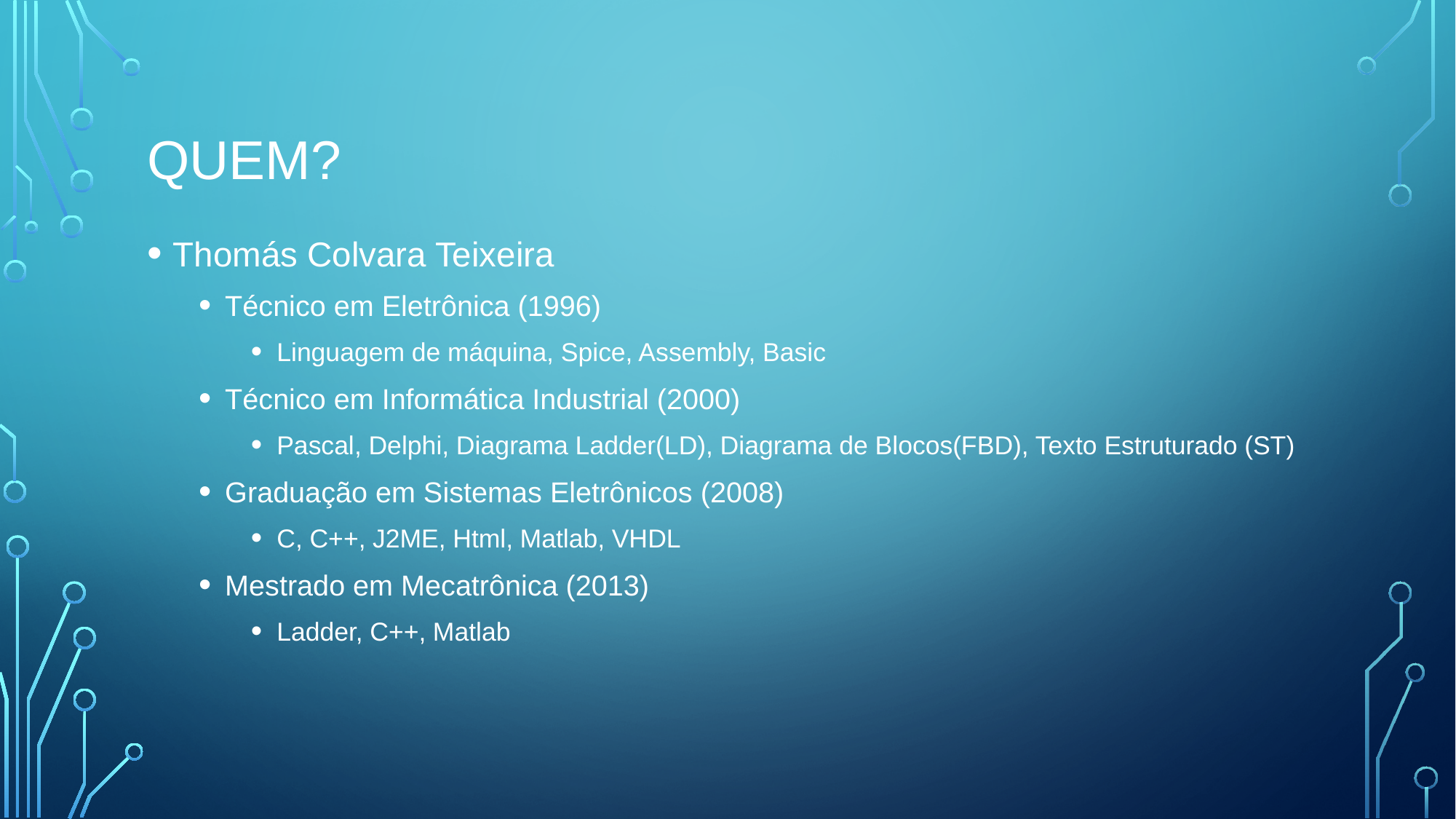

# Quem?
Thomás Colvara Teixeira
Técnico em Eletrônica (1996)
Linguagem de máquina, Spice, Assembly, Basic
Técnico em Informática Industrial (2000)
Pascal, Delphi, Diagrama Ladder(LD), Diagrama de Blocos(FBD), Texto Estruturado (ST)
Graduação em Sistemas Eletrônicos (2008)
C, C++, J2ME, Html, Matlab, VHDL
Mestrado em Mecatrônica (2013)
Ladder, C++, Matlab